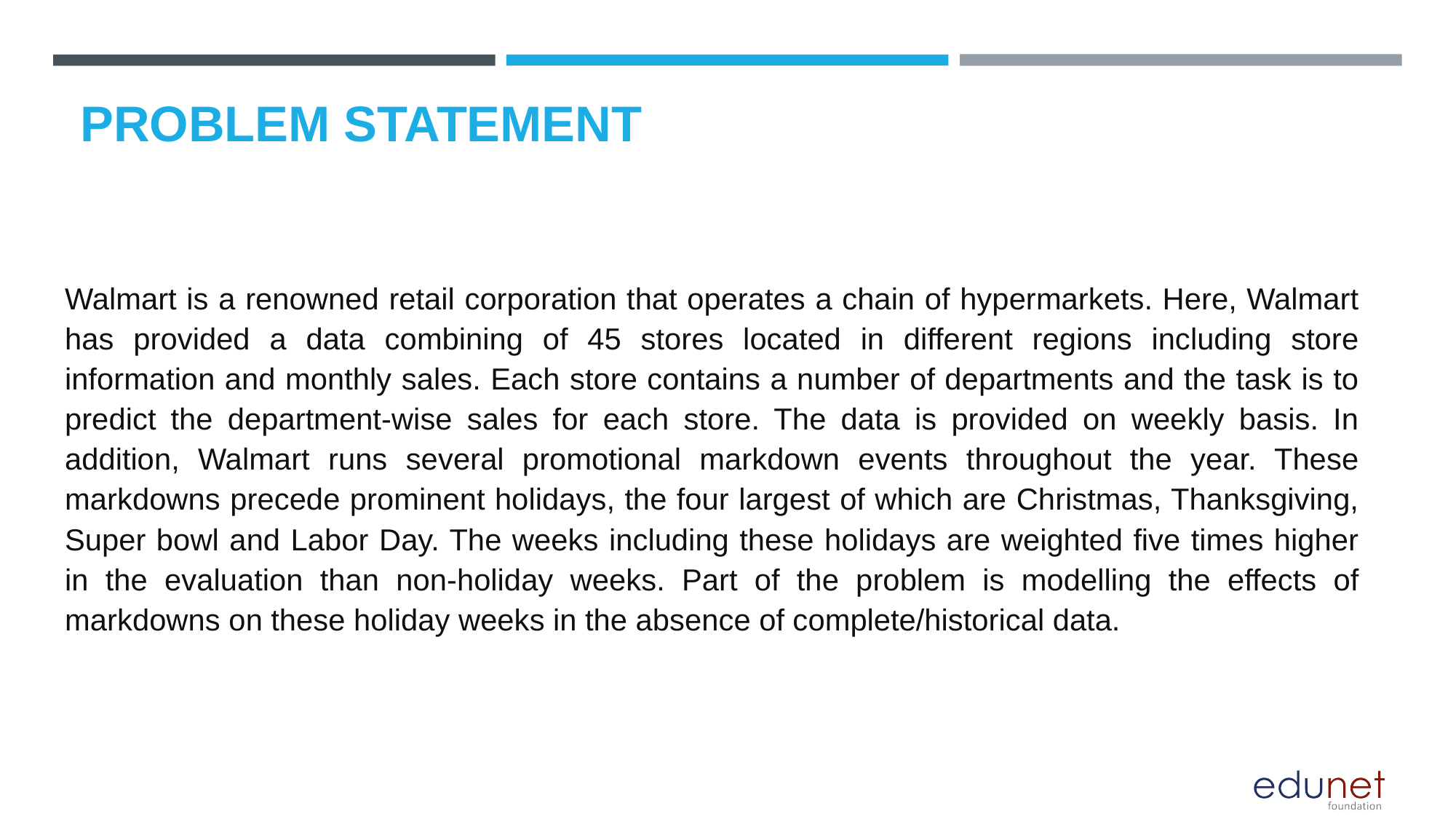

# PROBLEM STATEMENT
Walmart is a renowned retail corporation that operates a chain of hypermarkets. Here, Walmart has provided a data combining of 45 stores located in different regions including store information and monthly sales. Each store contains a number of departments and the task is to predict the department-wise sales for each store. The data is provided on weekly basis. In addition, Walmart runs several promotional markdown events throughout the year. These markdowns precede prominent holidays, the four largest of which are Christmas, Thanksgiving, Super bowl and Labor Day. The weeks including these holidays are weighted five times higher in the evaluation than non-holiday weeks. Part of the problem is modelling the effects of markdowns on these holiday weeks in the absence of complete/historical data.